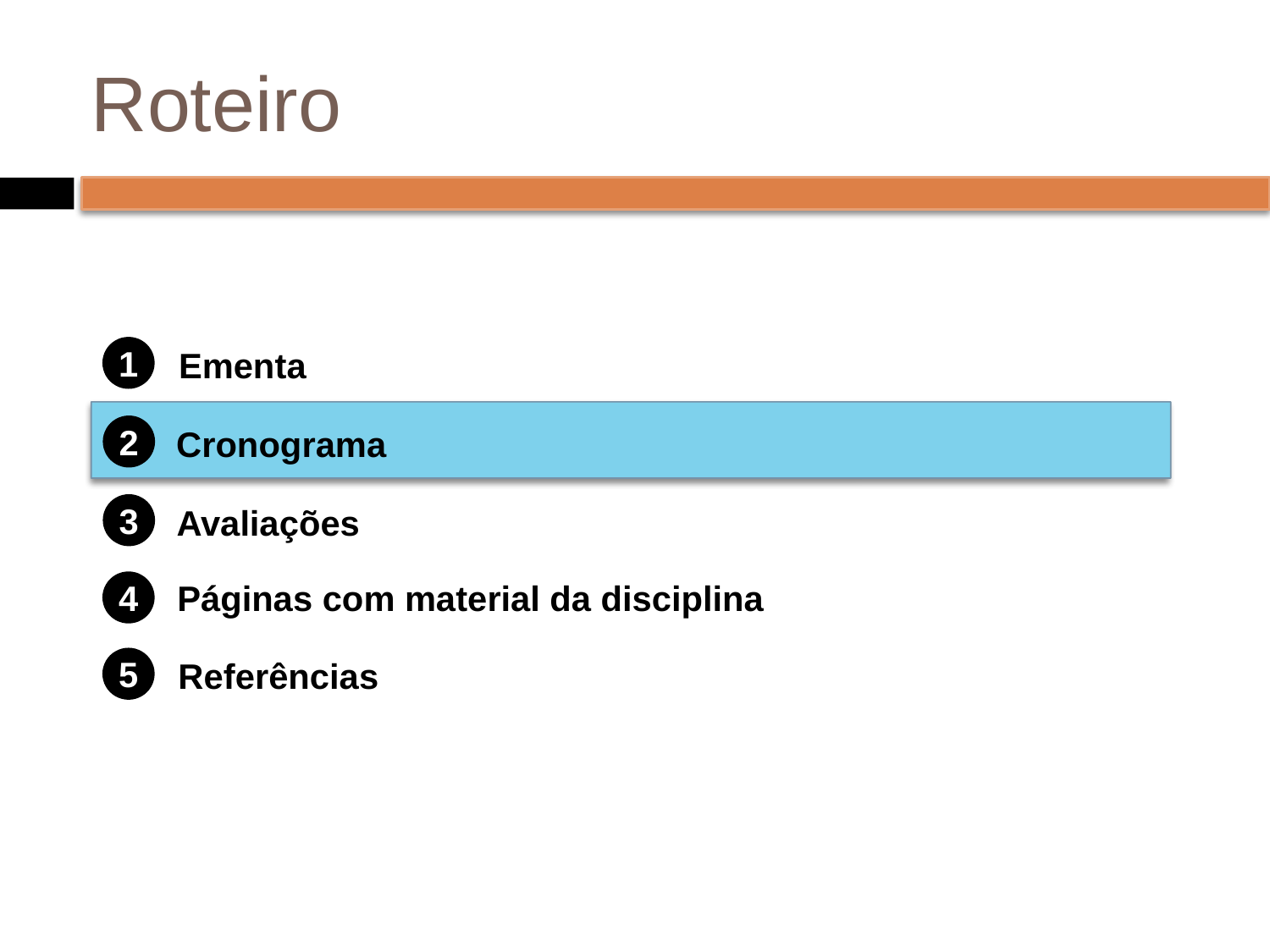

# Roteiro
1.
1.
1.
1.
1

Ementa

Cronograma
2

Avaliações
3

Páginas com material da disciplina
4

5

Referências
22